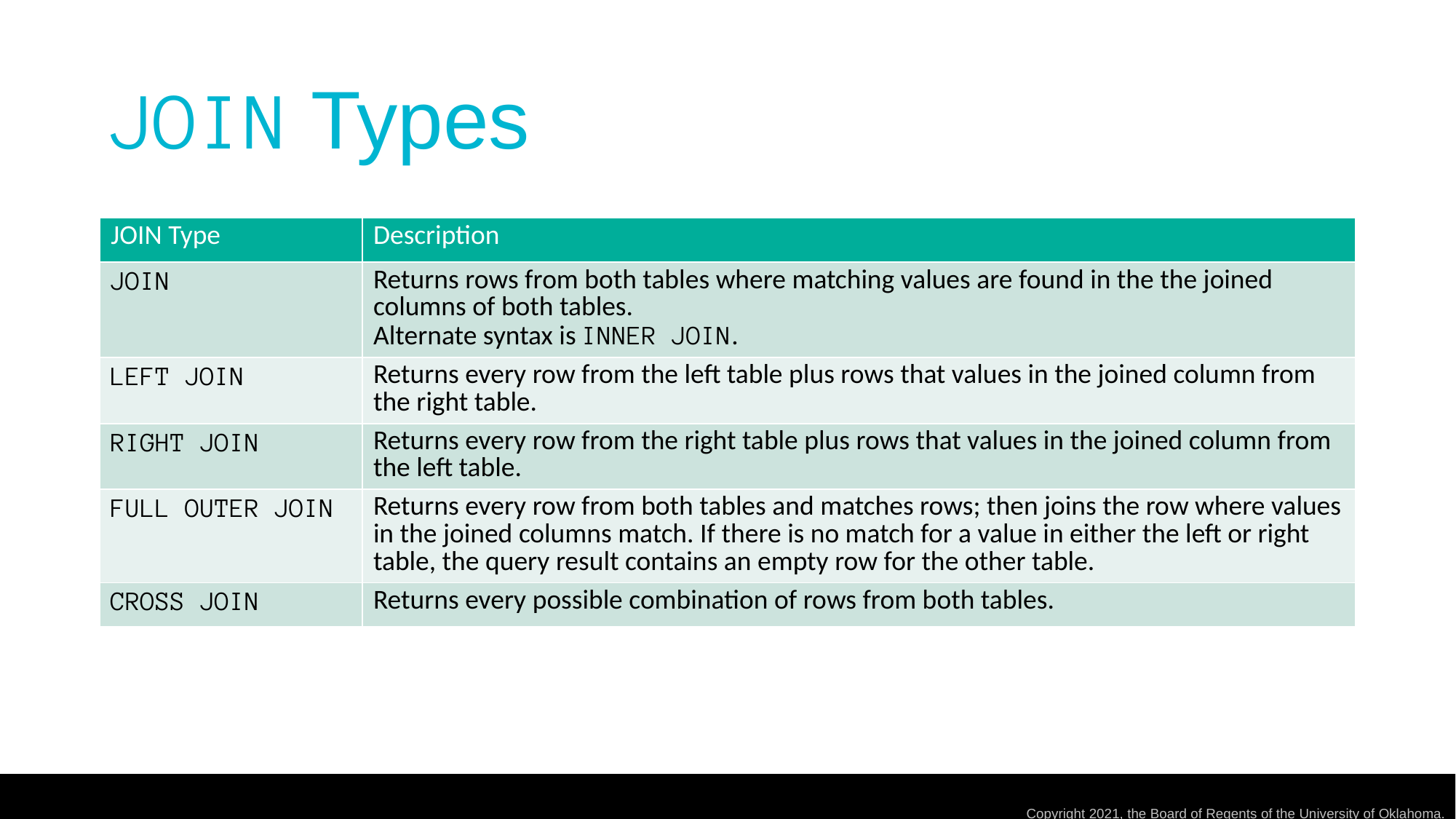

# JOIN Types
| JOIN Type | Description |
| --- | --- |
| JOIN | Returns rows from both tables where matching values are found in the the joined columns of both tables. Alternate syntax is INNER JOIN. |
| LEFT JOIN | Returns every row from the left table plus rows that values in the joined column from the right table. |
| RIGHT JOIN | Returns every row from the right table plus rows that values in the joined column from the left table. |
| FULL OUTER JOIN | Returns every row from both tables and matches rows; then joins the row where values in the joined columns match. If there is no match for a value in either the left or right table, the query result contains an empty row for the other table. |
| CROSS JOIN | Returns every possible combination of rows from both tables. |
Copyright 2021, the Board of Regents of the University of Oklahoma.